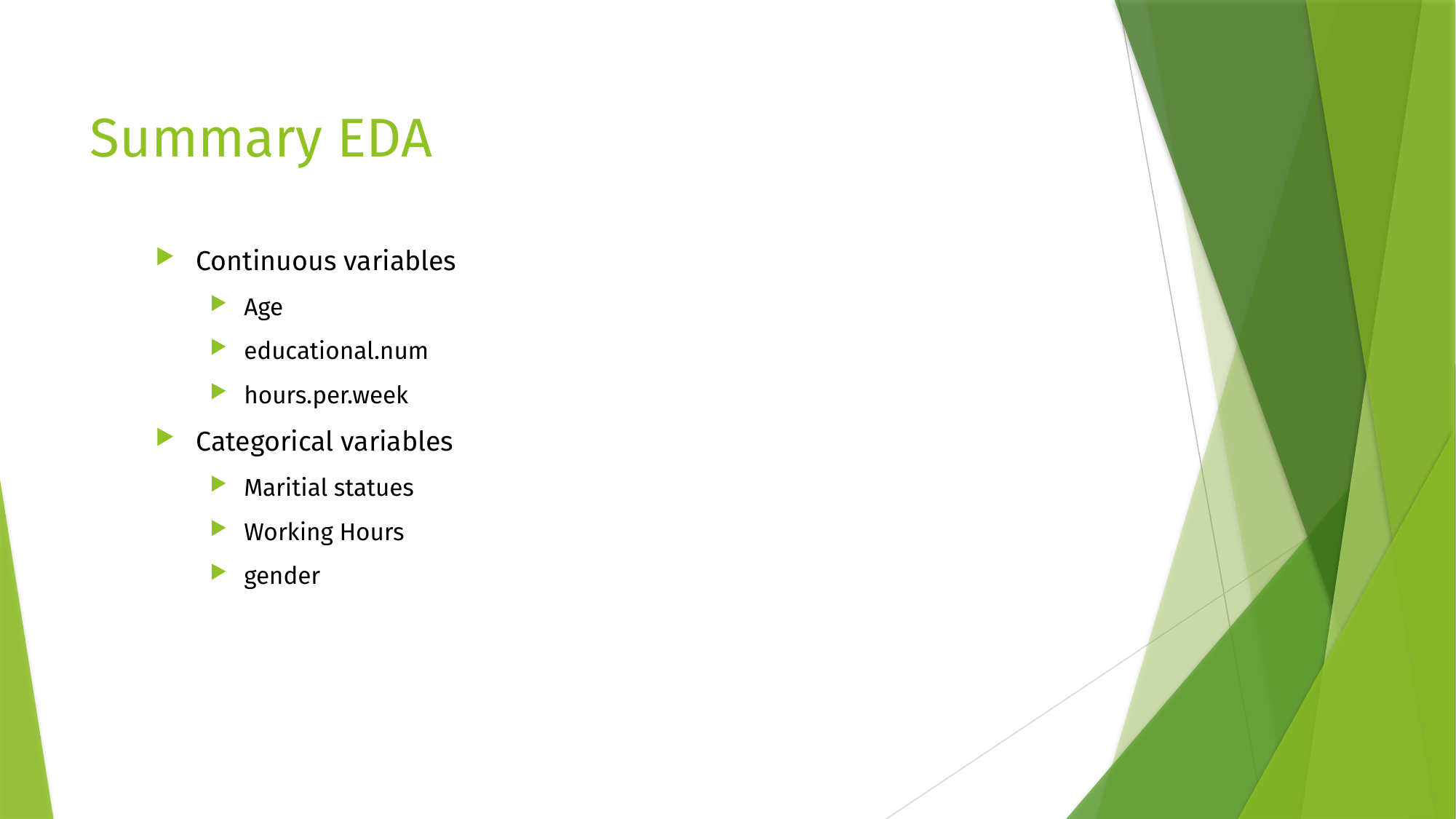

# Summary EDA

Continuous variables
Age
educational.num
hours.per.week
Categorical variables
Maritial statues
Working Hours
gender